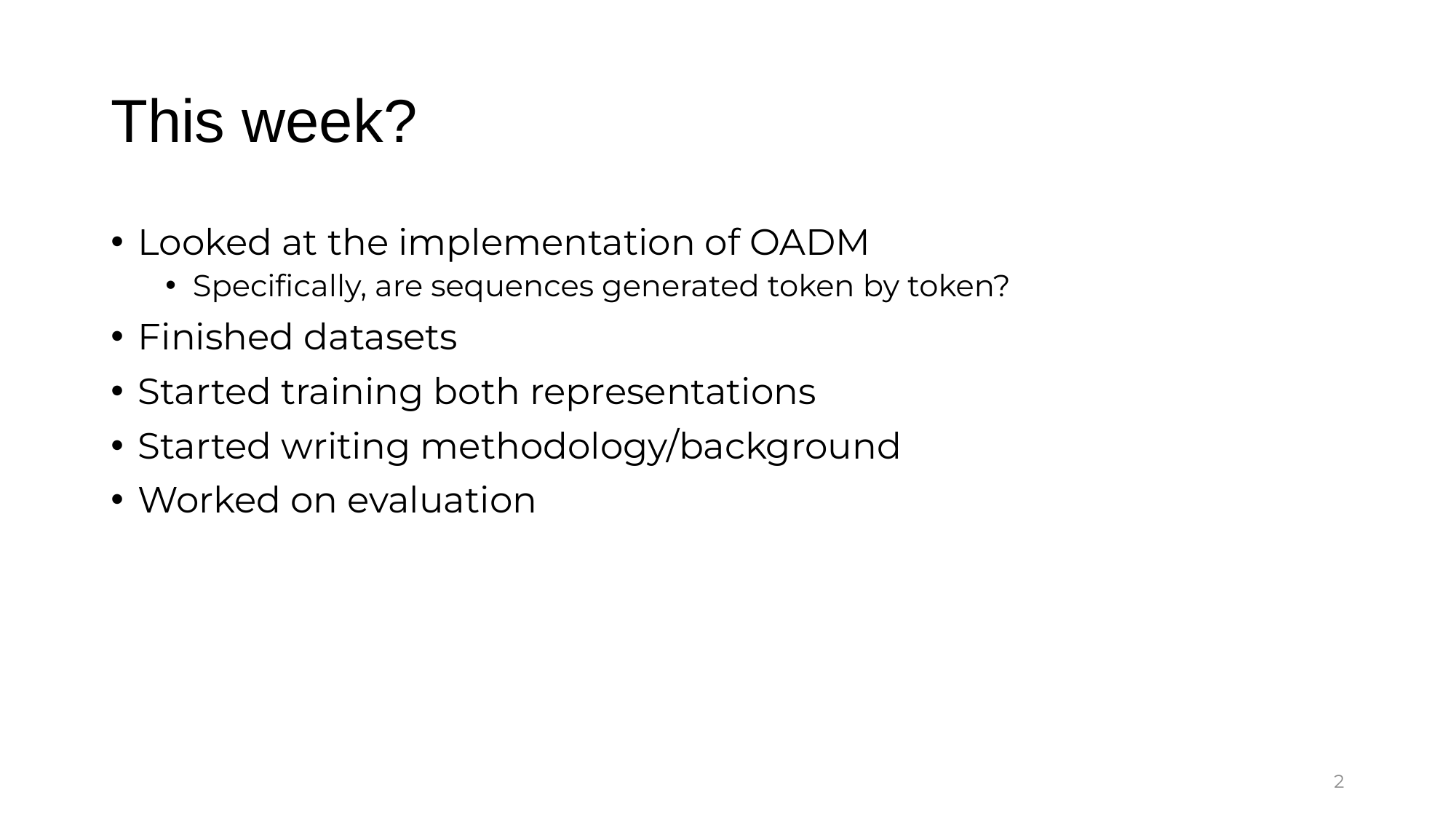

# This week?
Looked at the implementation of OADM
Specifically, are sequences generated token by token?
Finished datasets
Started training both representations
Started writing methodology/background
Worked on evaluation
2